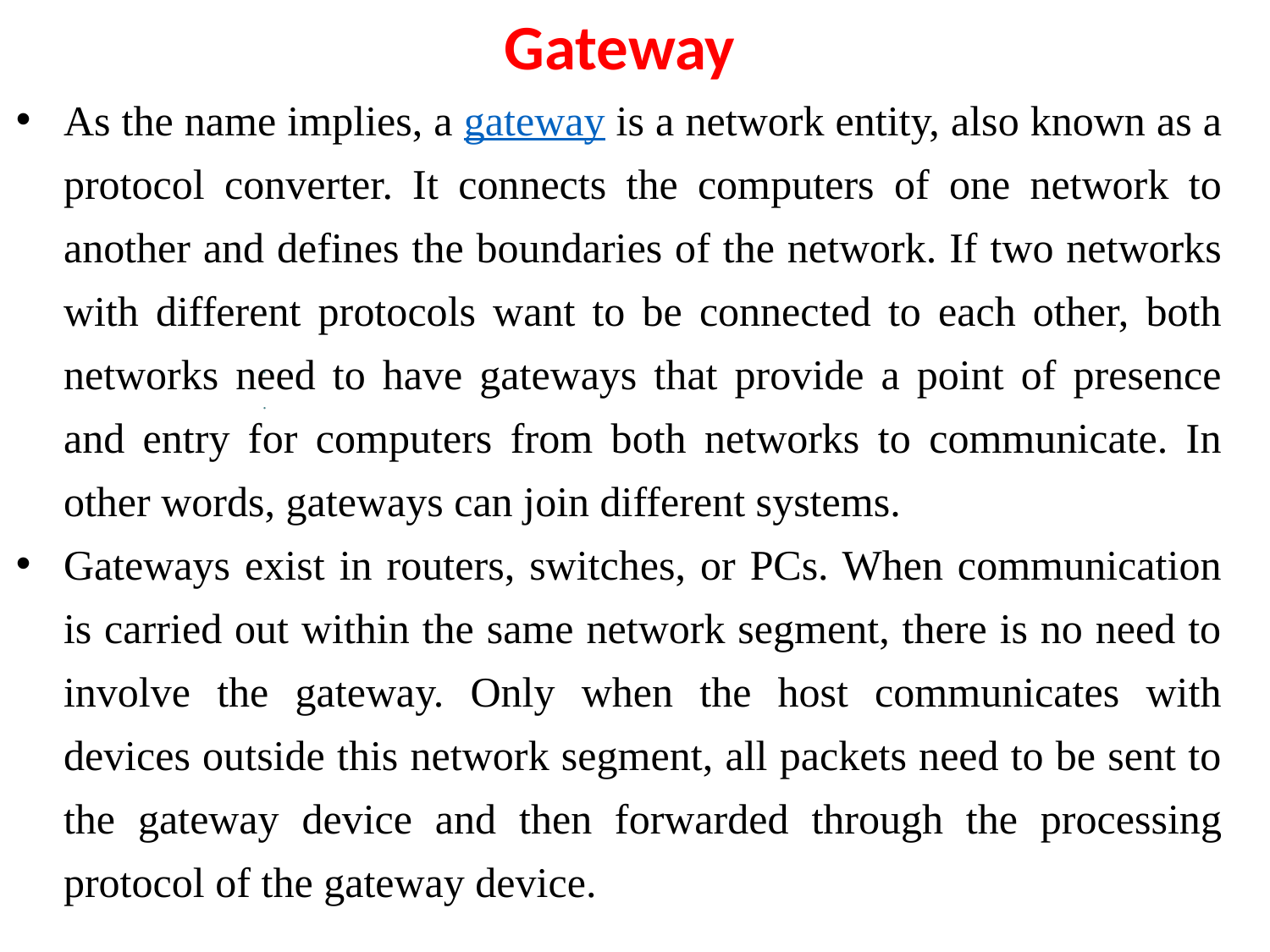

Gateway
As the name implies, a gateway is a network entity, also known as a protocol converter. It connects the computers of one network to another and defines the boundaries of the network. If two networks with different protocols want to be connected to each other, both networks need to have gateways that provide a point of presence and entry for computers from both networks to communicate. In other words, gateways can join different systems.
Gateways exist in routers, switches, or PCs. When communication is carried out within the same network segment, there is no need to involve the gateway. Only when the host communicates with devices outside this network segment, all packets need to be sent to the gateway device and then forwarded through the processing protocol of the gateway device.

•
•
13